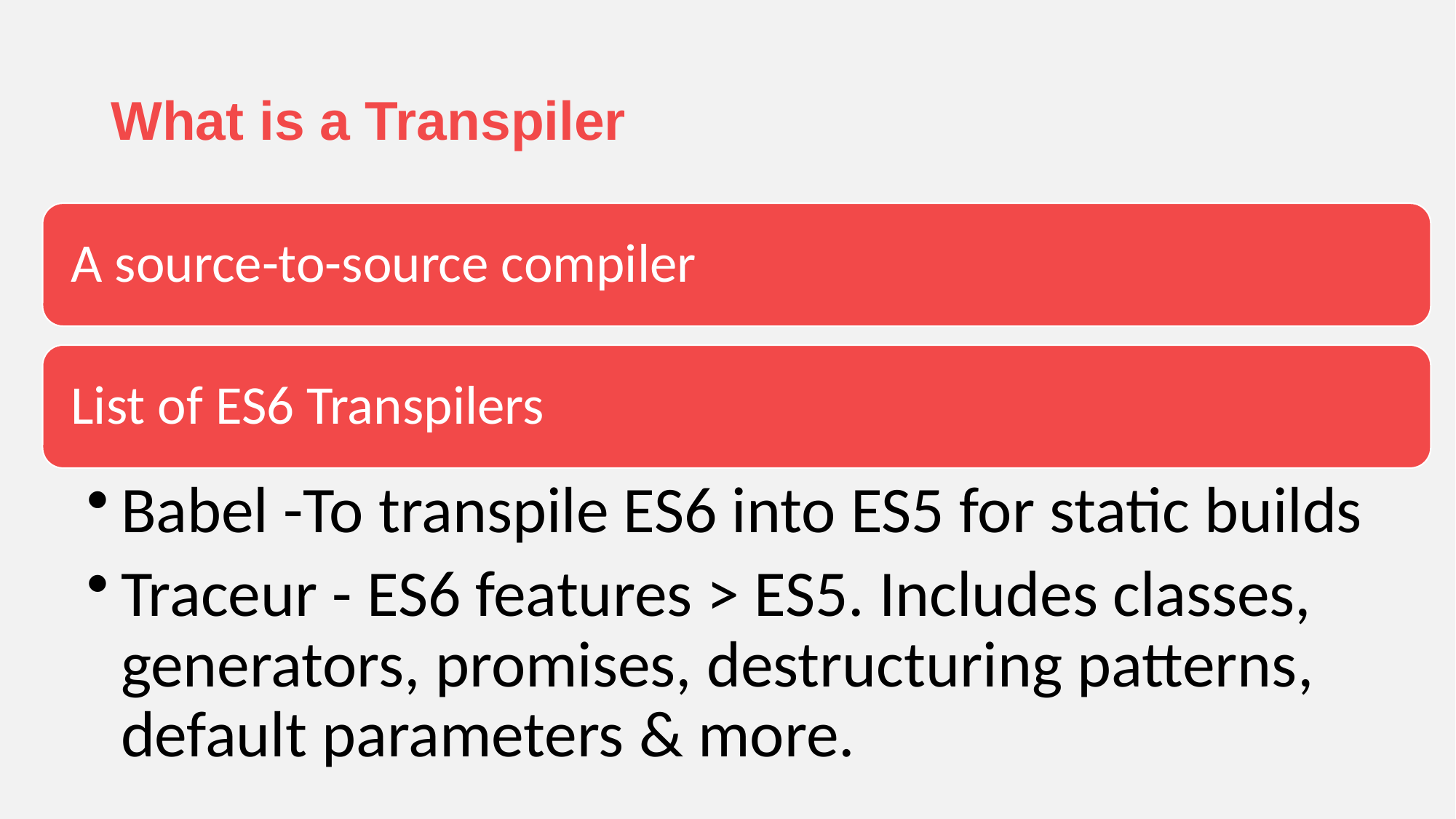

# What is a Transpiler
A source-to-source compiler
List of ES6 Transpilers
Babel -To transpile ES6 into ES5 for static builds
Traceur - ES6 features > ES5. Includes classes, generators, promises, destructuring patterns, default parameters & more.